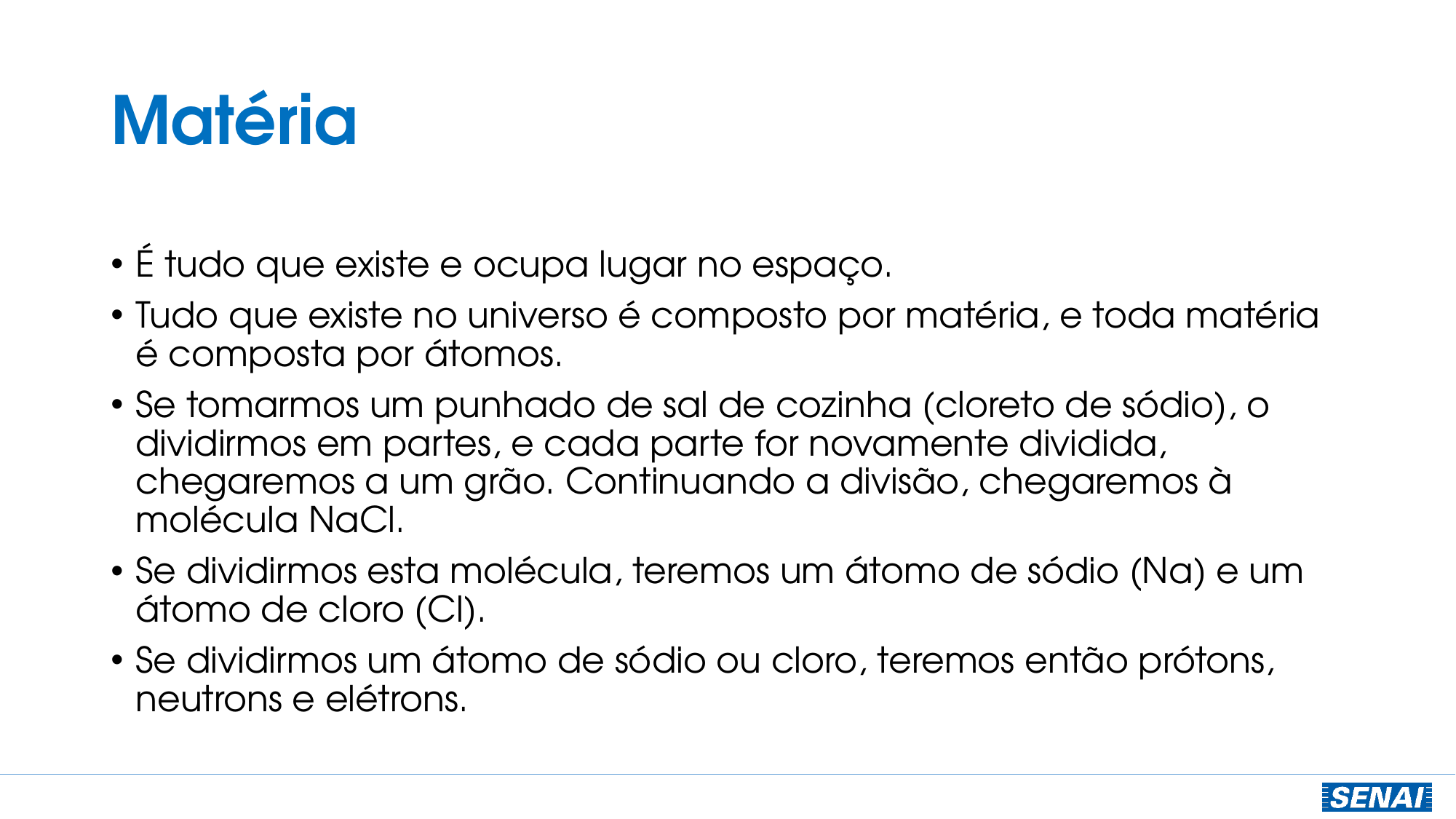

# Matéria
É tudo que existe e ocupa lugar no espaço.
Tudo que existe no universo é composto por matéria, e toda matéria é composta por átomos.
Se tomarmos um punhado de sal de cozinha (cloreto de sódio), o dividirmos em partes, e cada parte for novamente dividida, chegaremos a um grão. Continuando a divisão, chegaremos à molécula NaCl.
Se dividirmos esta molécula, teremos um átomo de sódio (Na) e um átomo de cloro (Cl).
Se dividirmos um átomo de sódio ou cloro, teremos então prótons, neutrons e elétrons.